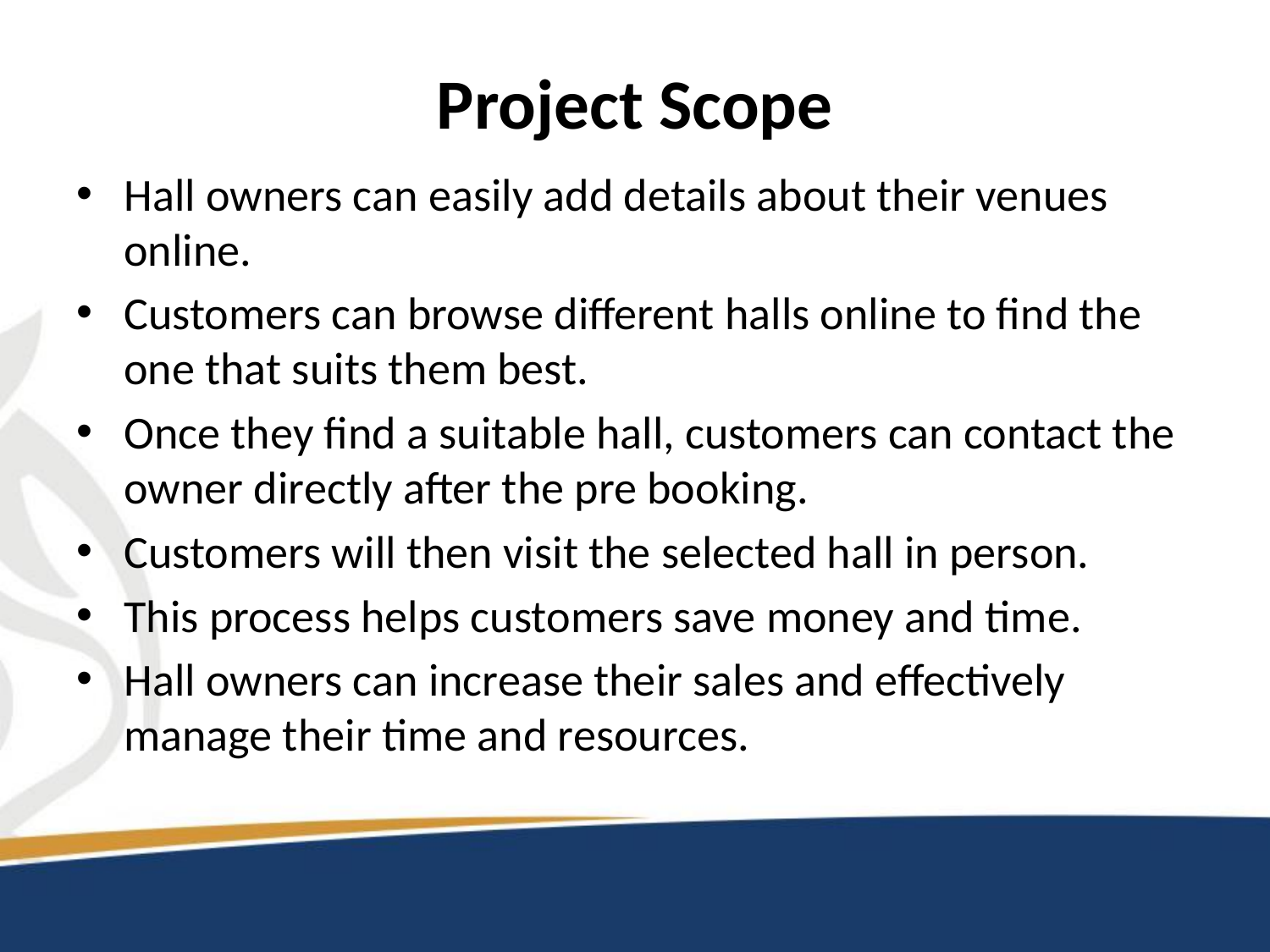

# Project Scope
Hall owners can easily add details about their venues online.
Customers can browse different halls online to find the one that suits them best.
Once they find a suitable hall, customers can contact the owner directly after the pre booking.
Customers will then visit the selected hall in person.
This process helps customers save money and time.
Hall owners can increase their sales and effectively manage their time and resources.